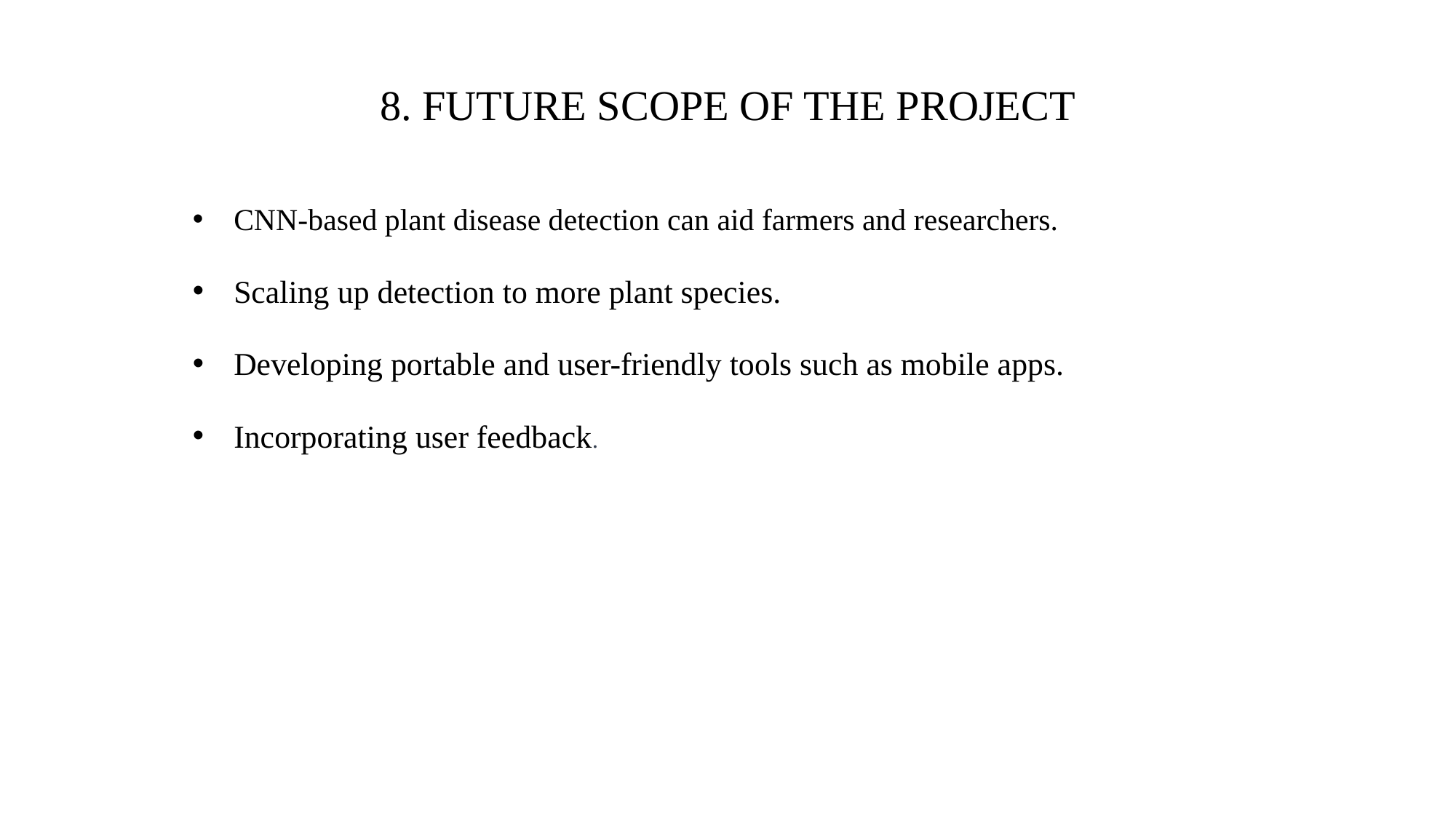

# 8. FUTURE SCOPE OF THE PROJECT
CNN-based plant disease detection can aid farmers and researchers.
Scaling up detection to more plant species.
Developing portable and user-friendly tools such as mobile apps.
Incorporating user feedback.